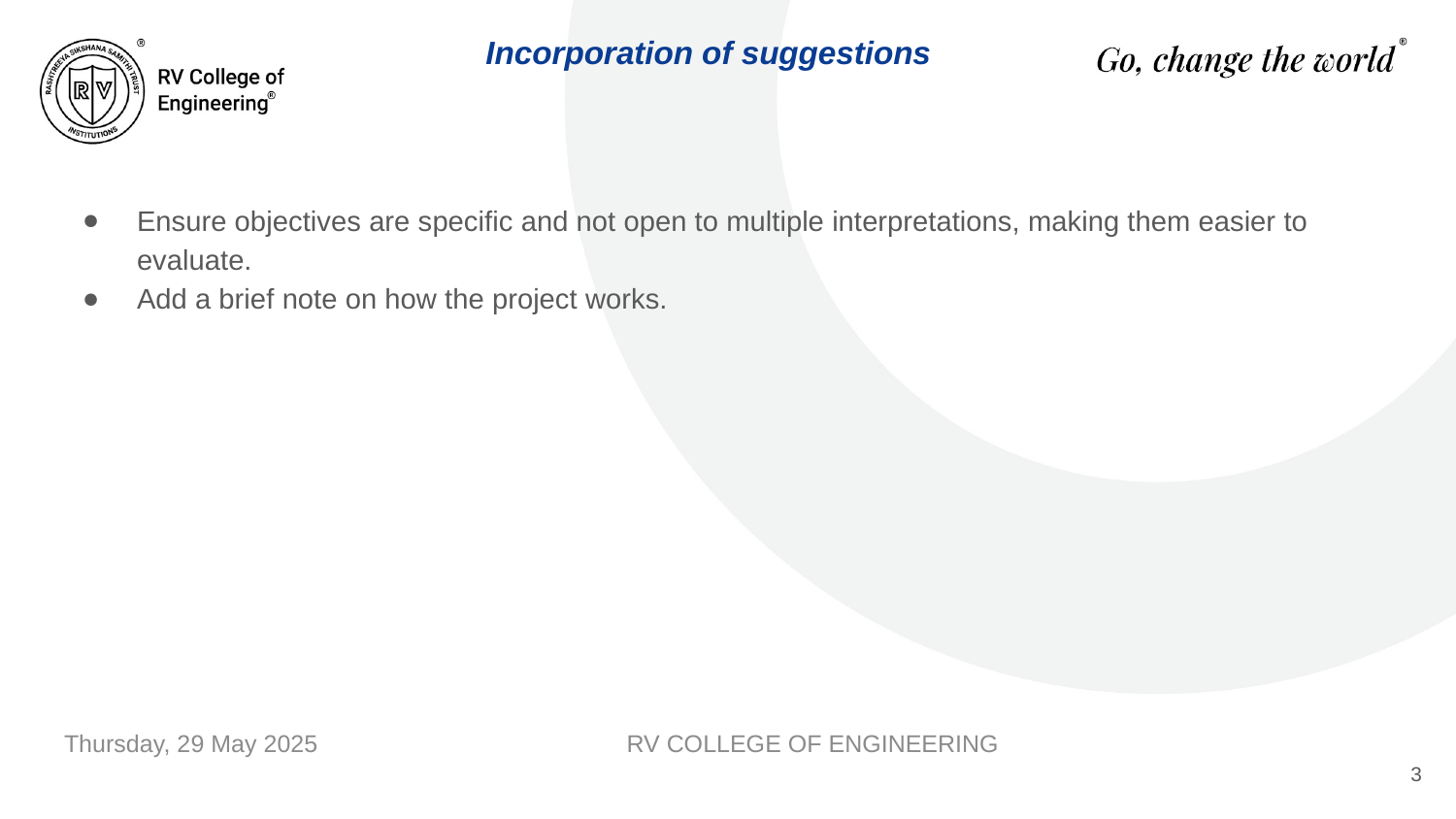

# Incorporation of suggestions
Ensure objectives are specific and not open to multiple interpretations, making them easier to evaluate.
Add a brief note on how the project works.

Thursday, 29 May 2025
RV COLLEGE OF ENGINEERING
3